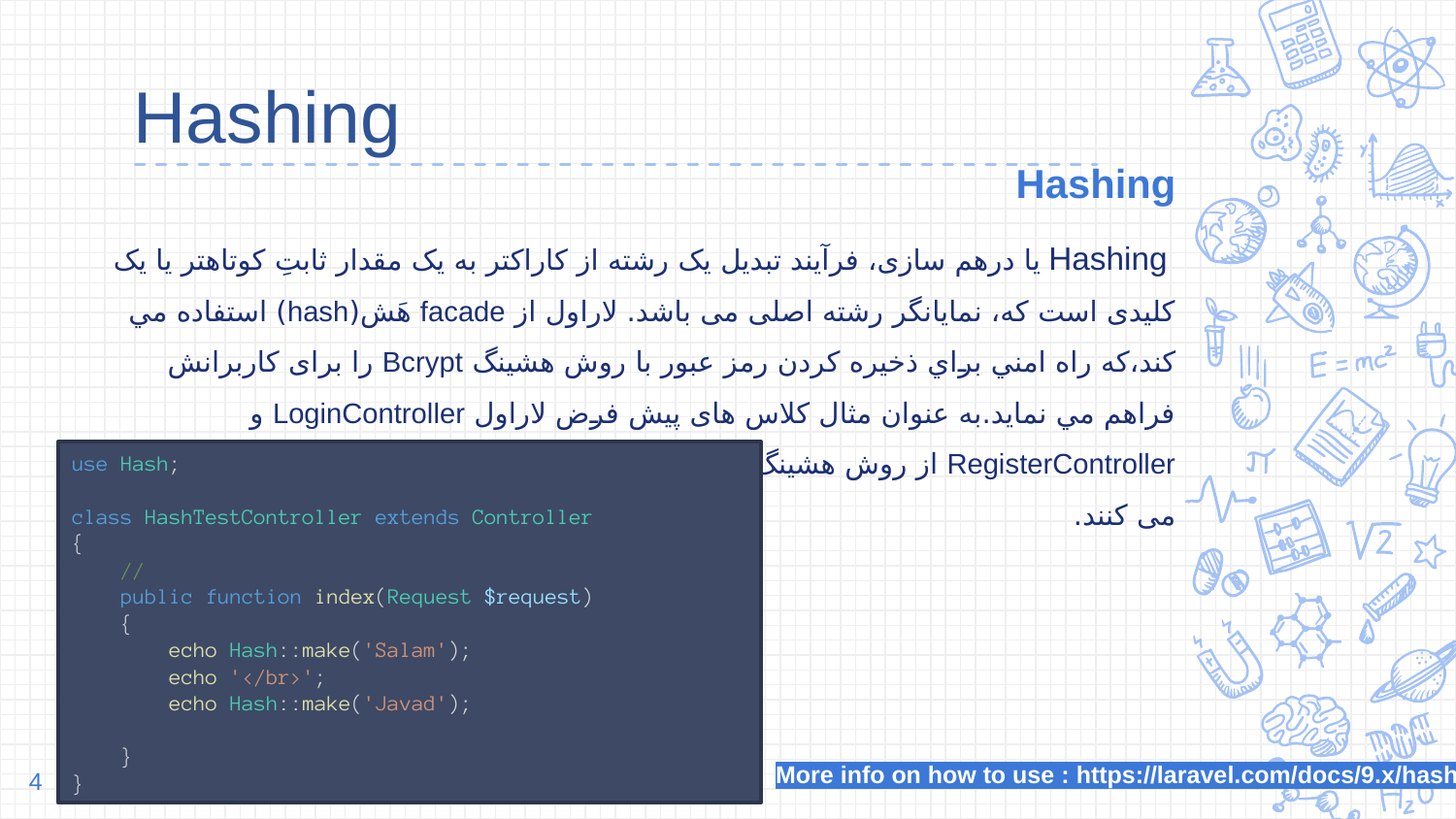

# Hashing
Hashing
 Hashing یا درهم سازی، فرآیند تبدیل یک رشته از کاراکتر به یک مقدار ثابتِ کوتاهتر یا یک کلیدی است که، نمایانگر رشته اصلی می باشد. لاراول از facade هَش(hash) استفاده مي کند،که راه امني براي ذخيره کردن رمز عبور با روش هشینگ Bcrypt را برای کاربرانش فراهم مي نماید.به عنوان مثال کلاس های پیش فرض لاراول LoginController و RegisterController از روش هشینگ Bcrypt برای ثبت نام و احراز هویت کاربران استفاده می کنند.
use Hash;
class HashTestController extends Controller
{
    //
    public function index(Request $request)
    {
        echo Hash::make('Salam');
        echo '</br>';
        echo Hash::make('Javad');
    }
}
More info on how to use : https://laravel.com/docs/9.x/hashing

4